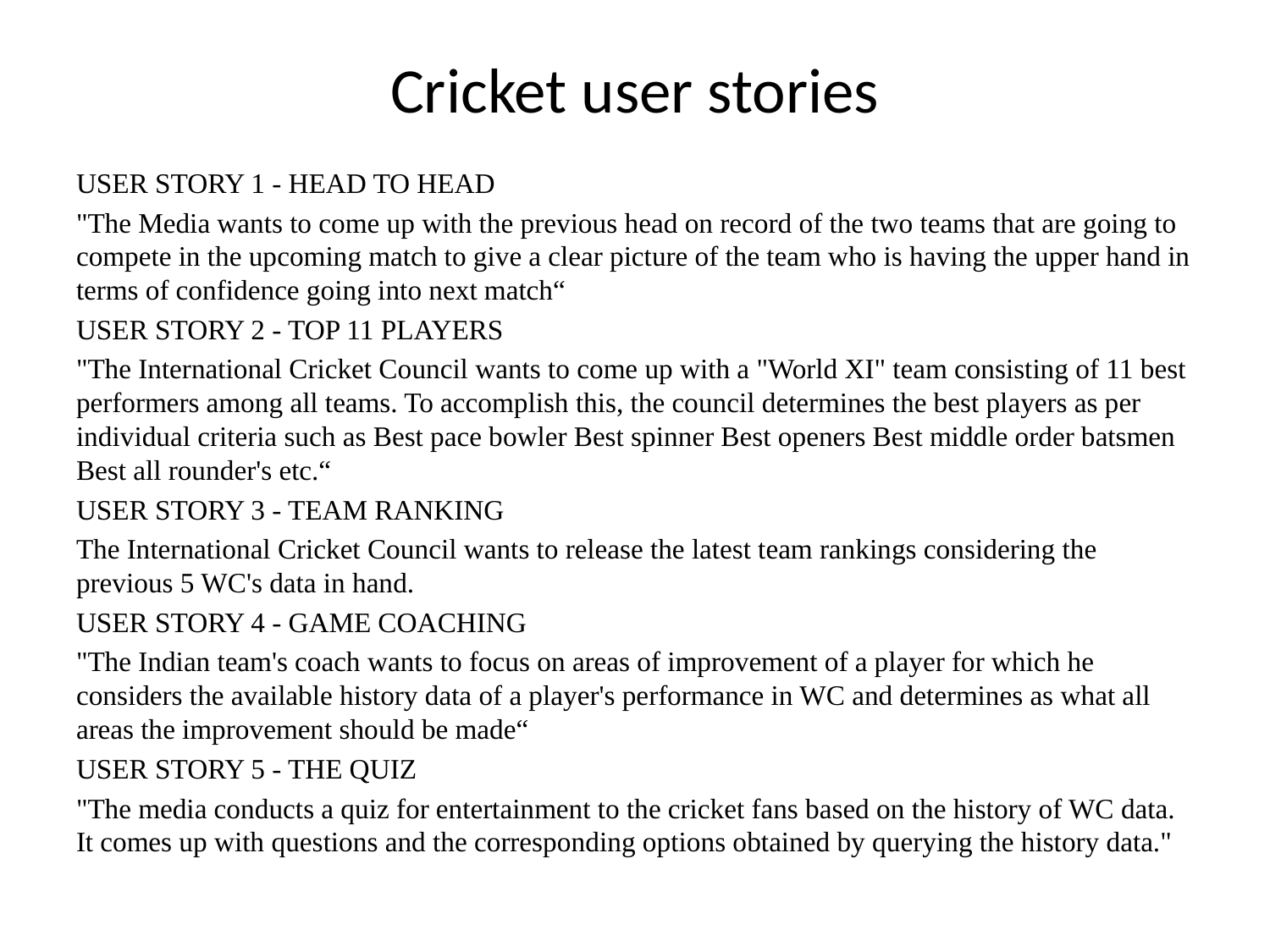

# Cricket user stories
USER STORY 1 - HEAD TO HEAD
"The Media wants to come up with the previous head on record of the two teams that are going to compete in the upcoming match to give a clear picture of the team who is having the upper hand in terms of confidence going into next match“
USER STORY 2 - TOP 11 PLAYERS
"The International Cricket Council wants to come up with a "World XI" team consisting of 11 best performers among all teams. To accomplish this, the council determines the best players as per individual criteria such as Best pace bowler Best spinner Best openers Best middle order batsmen Best all rounder's etc.“
USER STORY 3 - TEAM RANKING
The International Cricket Council wants to release the latest team rankings considering the previous 5 WC's data in hand.
USER STORY 4 - GAME COACHING
"The Indian team's coach wants to focus on areas of improvement of a player for which he considers the available history data of a player's performance in WC and determines as what all areas the improvement should be made“
USER STORY 5 - THE QUIZ
"The media conducts a quiz for entertainment to the cricket fans based on the history of WC data. It comes up with questions and the corresponding options obtained by querying the history data."